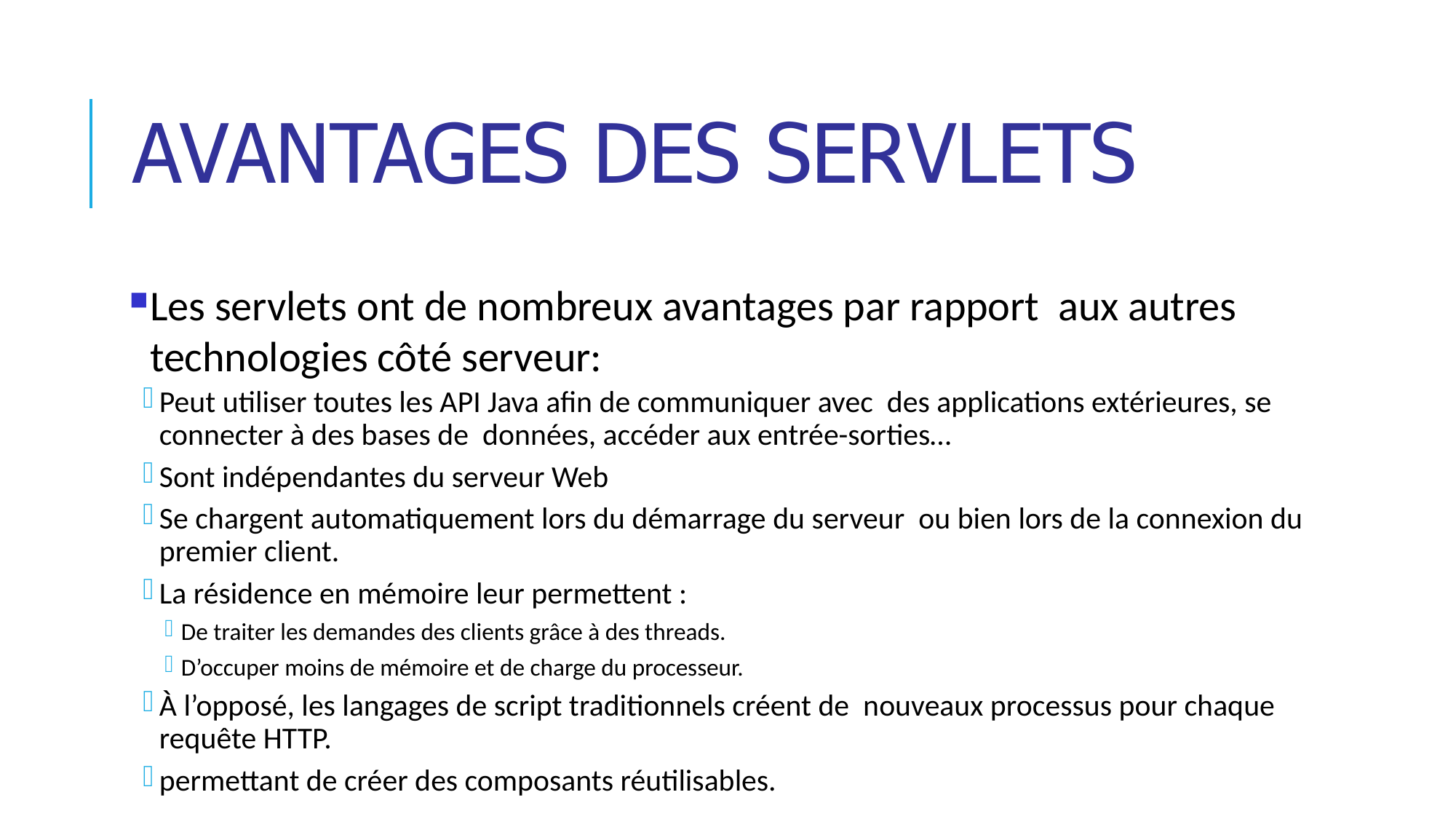

# Avantages des servlets
Les servlets ont de nombreux avantages par rapport  aux autres technologies côté serveur:
Peut utiliser toutes les API Java afin de communiquer avec  des applications extérieures, se connecter à des bases de  données, accéder aux entrée-sorties…
Sont indépendantes du serveur Web
Se chargent automatiquement lors du démarrage du serveur  ou bien lors de la connexion du premier client.
La résidence en mémoire leur permettent :
De traiter les demandes des clients grâce à des threads.
D’occuper moins de mémoire et de charge du processeur.
À l’opposé, les langages de script traditionnels créent de  nouveaux processus pour chaque requête HTTP.
permettant de créer des composants réutilisables.